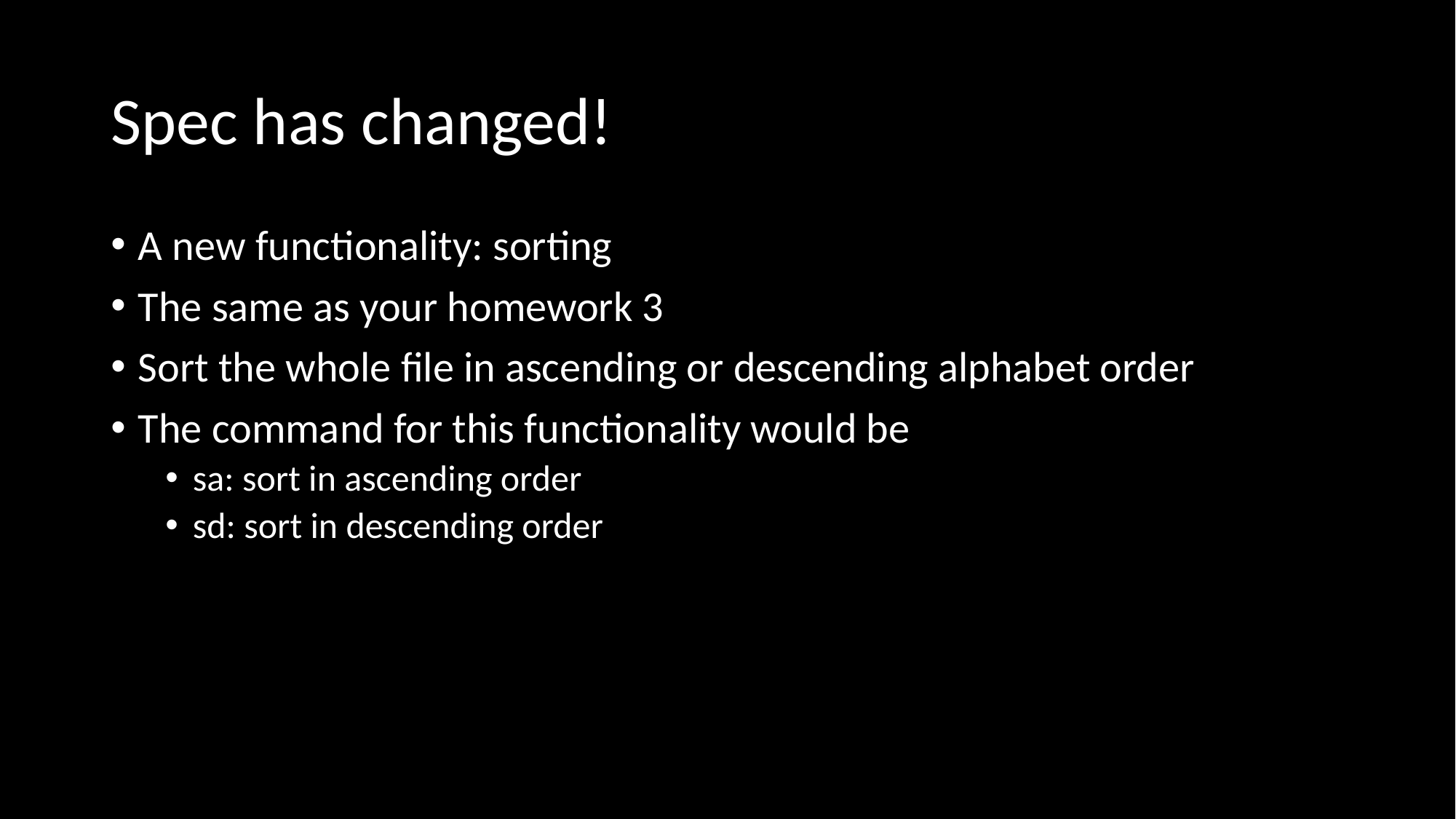

# Spec has changed!
A new functionality: sorting
The same as your homework 3
Sort the whole file in ascending or descending alphabet order
The command for this functionality would be
sa: sort in ascending order
sd: sort in descending order